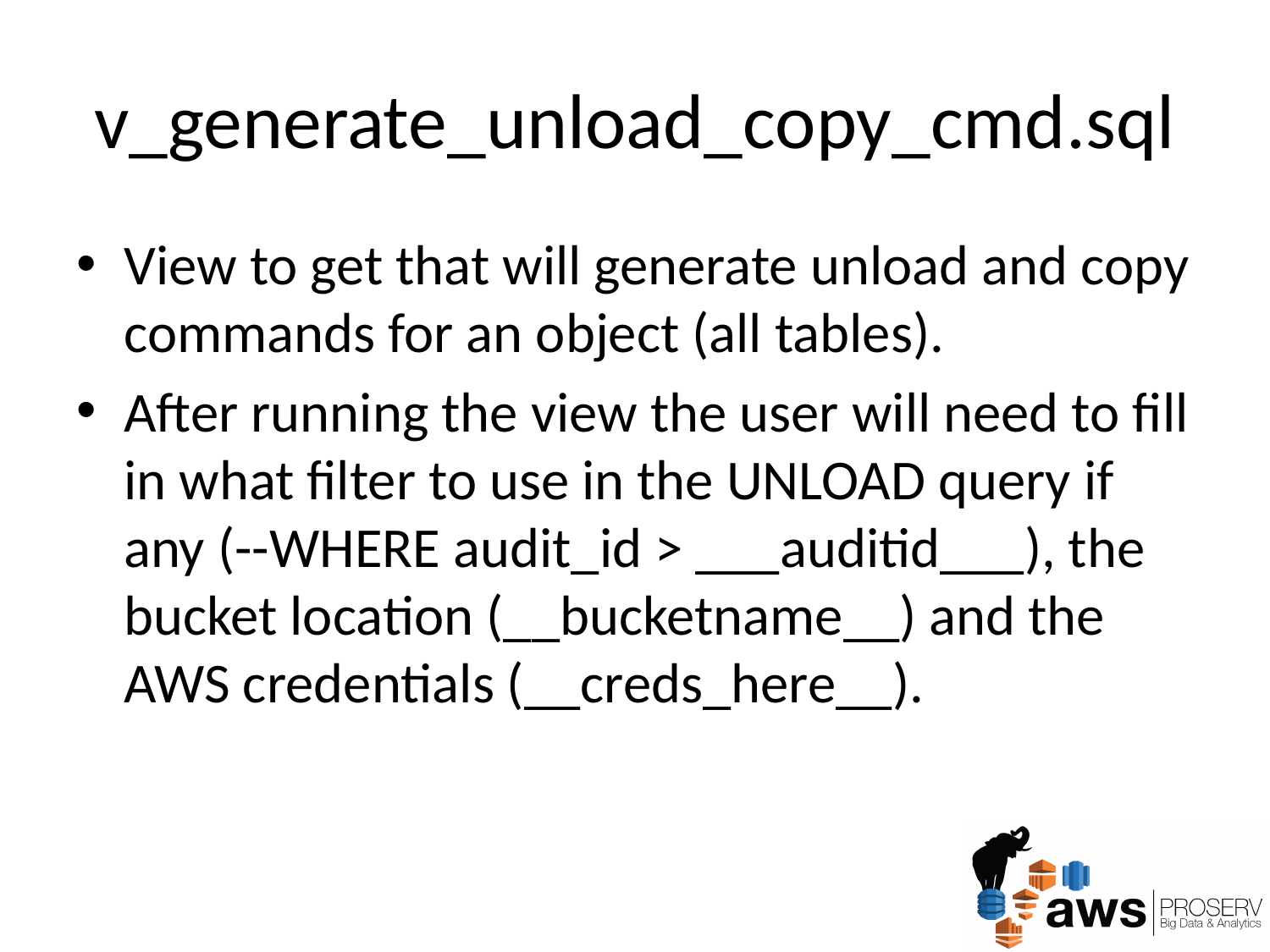

# v_generate_unload_copy_cmd.sql
View to get that will generate unload and copy commands for an object (all tables).
After running the view the user will need to fill in what filter to use in the UNLOAD query if any (--WHERE audit_id > ___auditid___), the bucket location (__bucketname__) and the AWS credentials (__creds_here__).